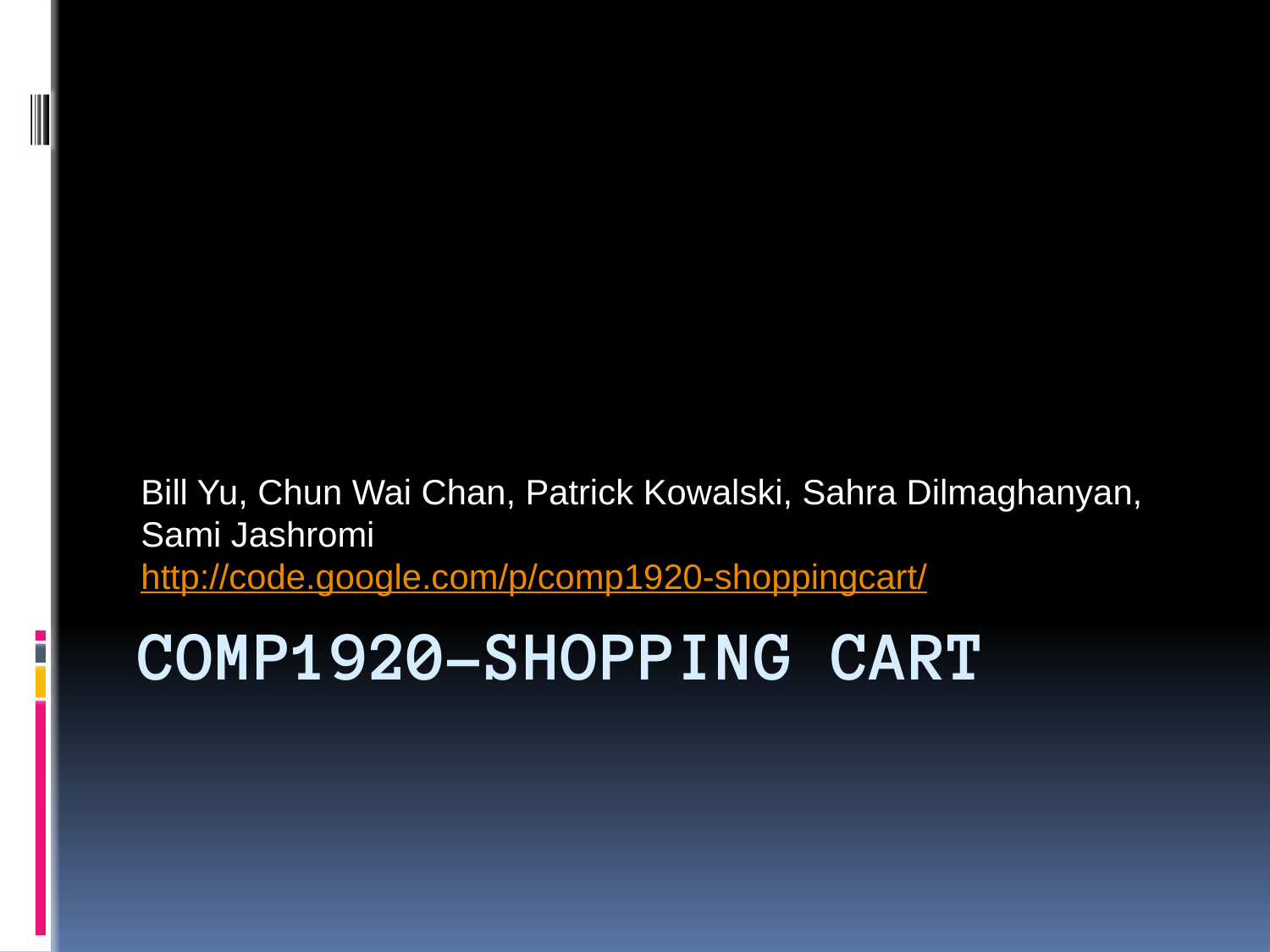

Bill Yu, Chun Wai Chan, Patrick Kowalski, Sahra Dilmaghanyan, Sami Jashromi
http://code.google.com/p/comp1920-shoppingcart/
# Comp1920-Shopping Cart